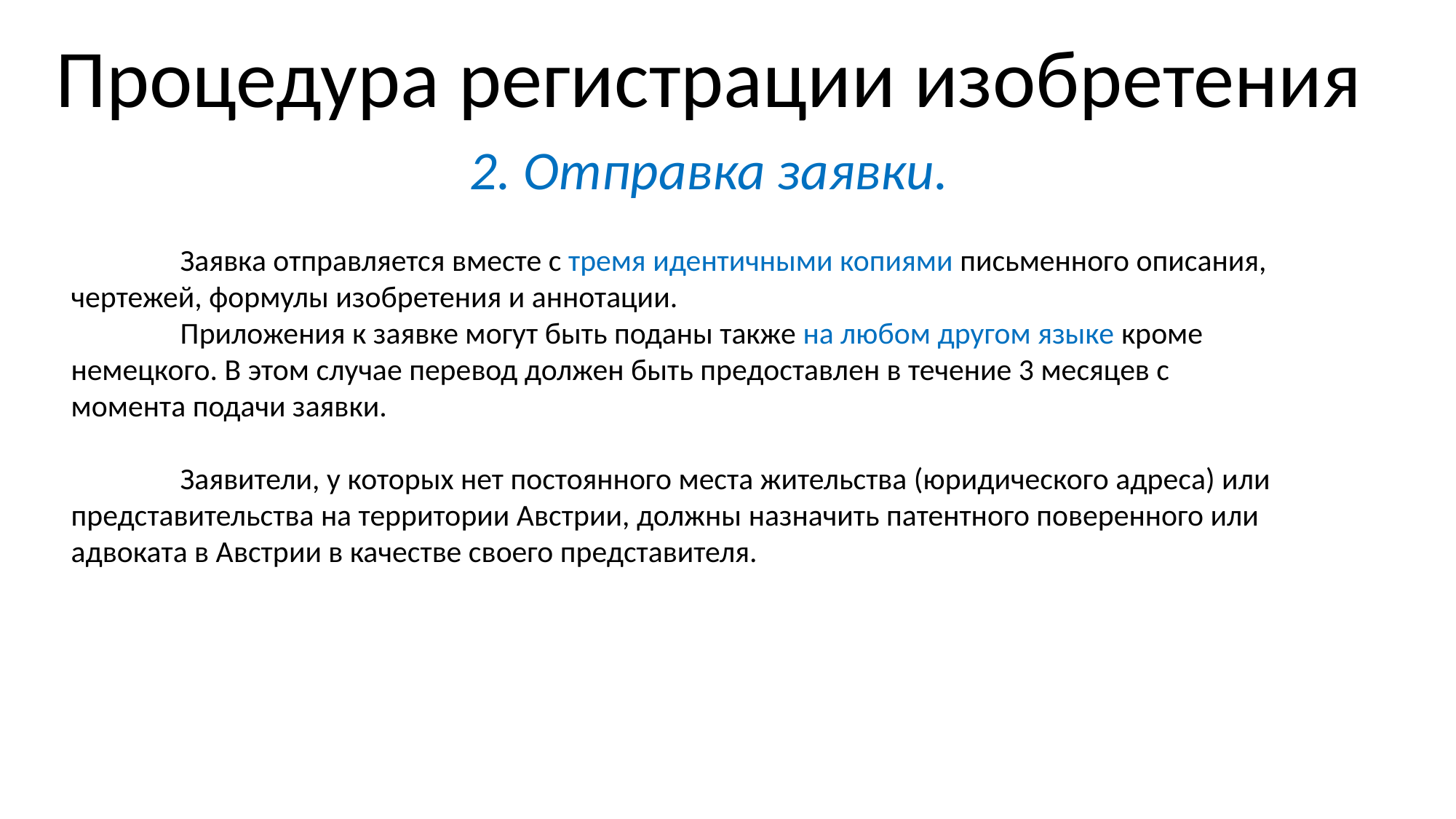

Процедура регистрации изобретения
2. Отправка заявки.
	Заявка отправляется вместе с тремя идентичными копиями письменного описания, чертежей, формулы изобретения и аннотации.
	Приложения к заявке могут быть поданы также на любом другом языке кроме немецкого. В этом случае перевод должен быть предоставлен в течение 3 месяцев с момента подачи заявки.

	Заявители, у которых нет постоянного места жительства (юридического адреса) или представительства на территории Австрии, должны назначить патентного поверенного или адвоката в Австрии в качестве своего представителя.